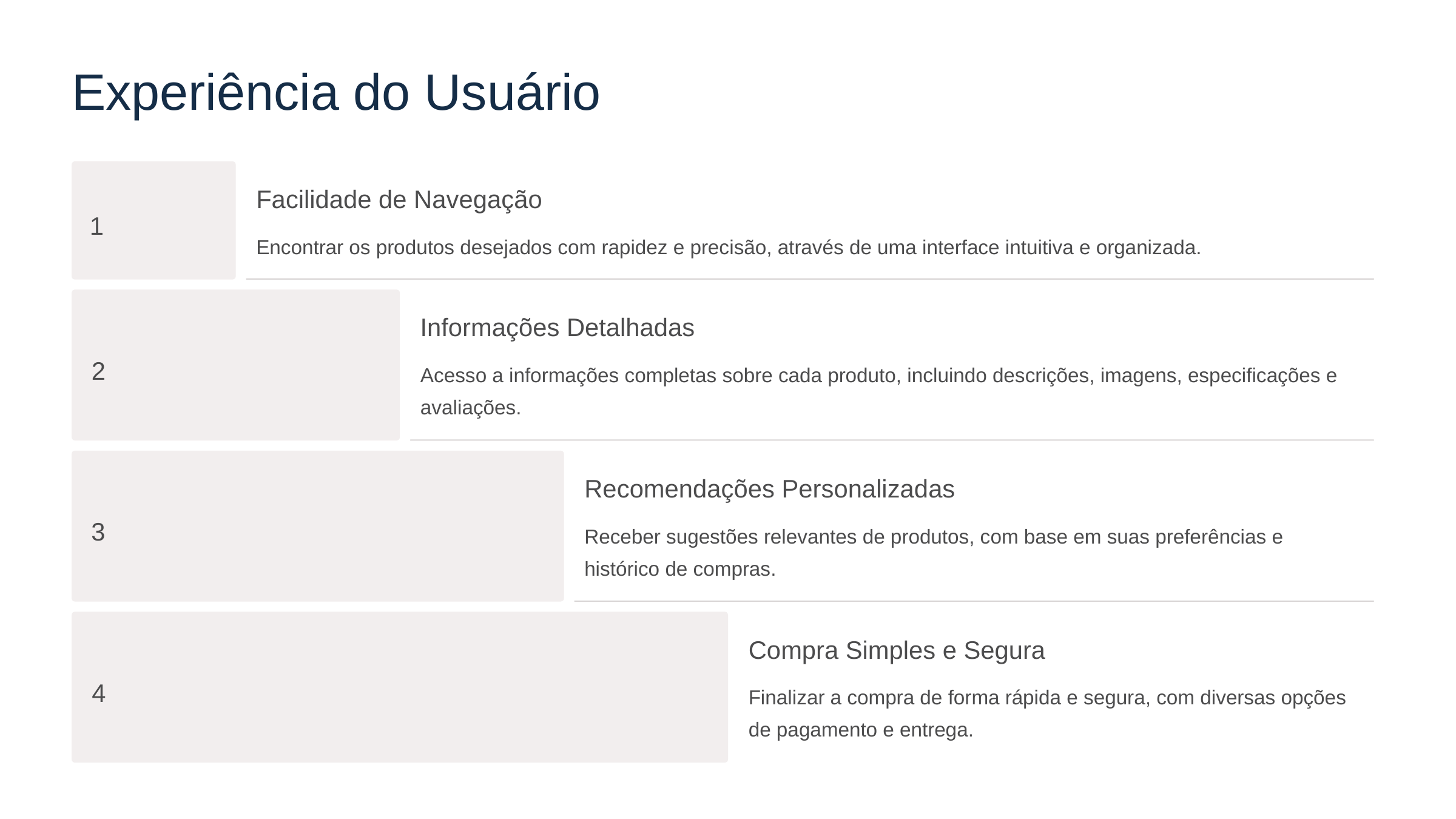

Experiência do Usuário

Facilidade de Navegação
1
Encontrar os produtos desejados com rapidez e precisão, através de uma interface intuitiva e organizada.

Informações Detalhadas
2
Acesso a informações completas sobre cada produto, incluindo descrições, imagens, especificações e avaliações.

Recomendações Personalizadas
3
Receber sugestões relevantes de produtos, com base em suas preferências e histórico de compras.

Compra Simples e Segura
4
Finalizar a compra de forma rápida e segura, com diversas opções de pagamento e entrega.